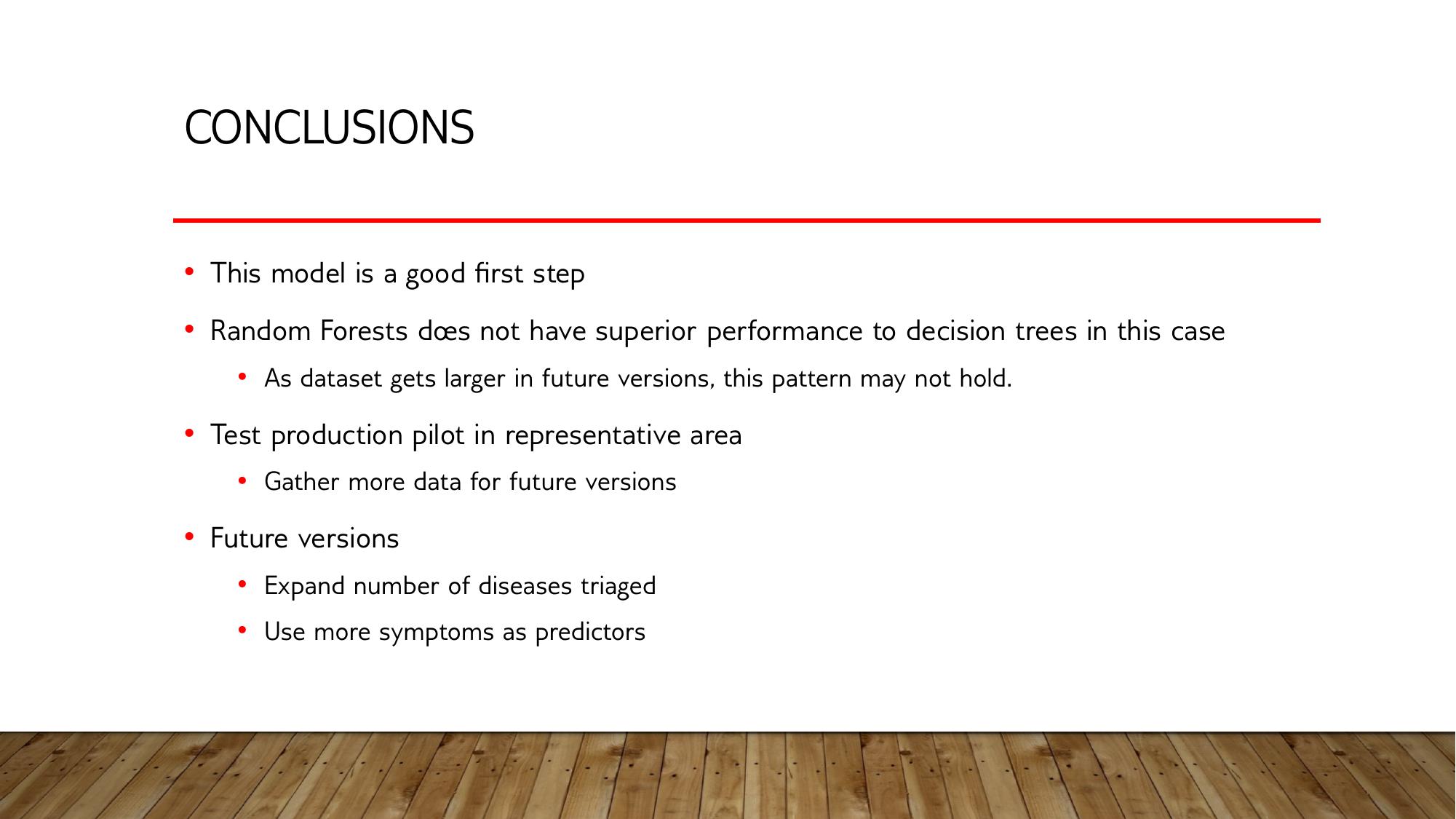

# Conclusions
This model is a good first step
Random Forests does not have superior performance to decision trees in this case
As dataset gets larger in future versions, this pattern may not hold.
Test production pilot in representative area
Gather more data for future versions
Future versions
Expand number of diseases triaged
Use more symptoms as predictors